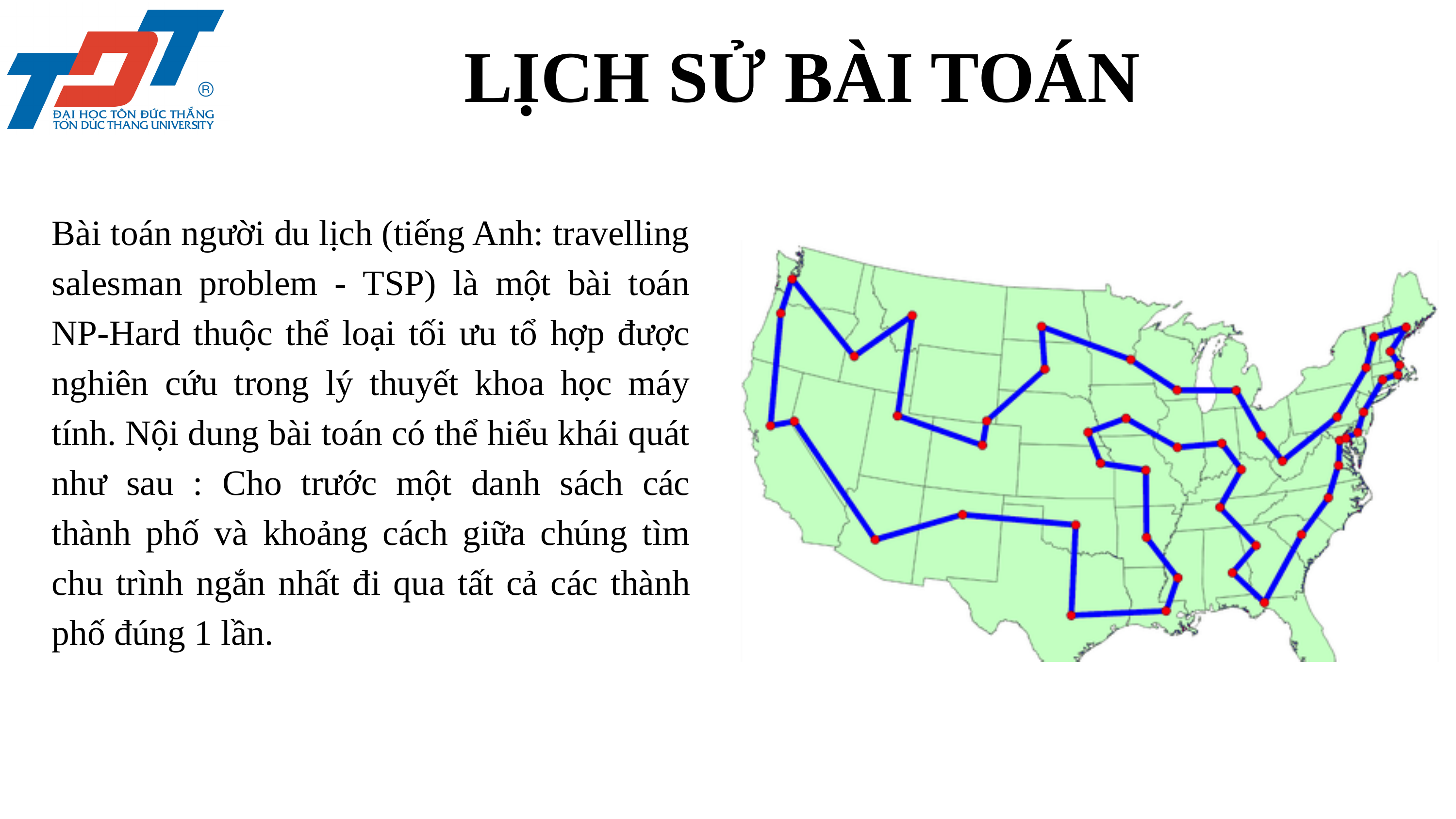

LỊCH SỬ BÀI TOÁN
Bài toán người du lịch (tiếng Anh: travelling salesman problem - TSP) là một bài toán NP-Hard thuộc thể loại tối ưu tổ hợp được nghiên cứu trong lý thuyết khoa học máy tính. Nội dung bài toán có thể hiểu khái quát như sau : Cho trước một danh sách các thành phố và khoảng cách giữa chúng tìm chu trình ngắn nhất đi qua tất cả các thành phố đúng 1 lần.